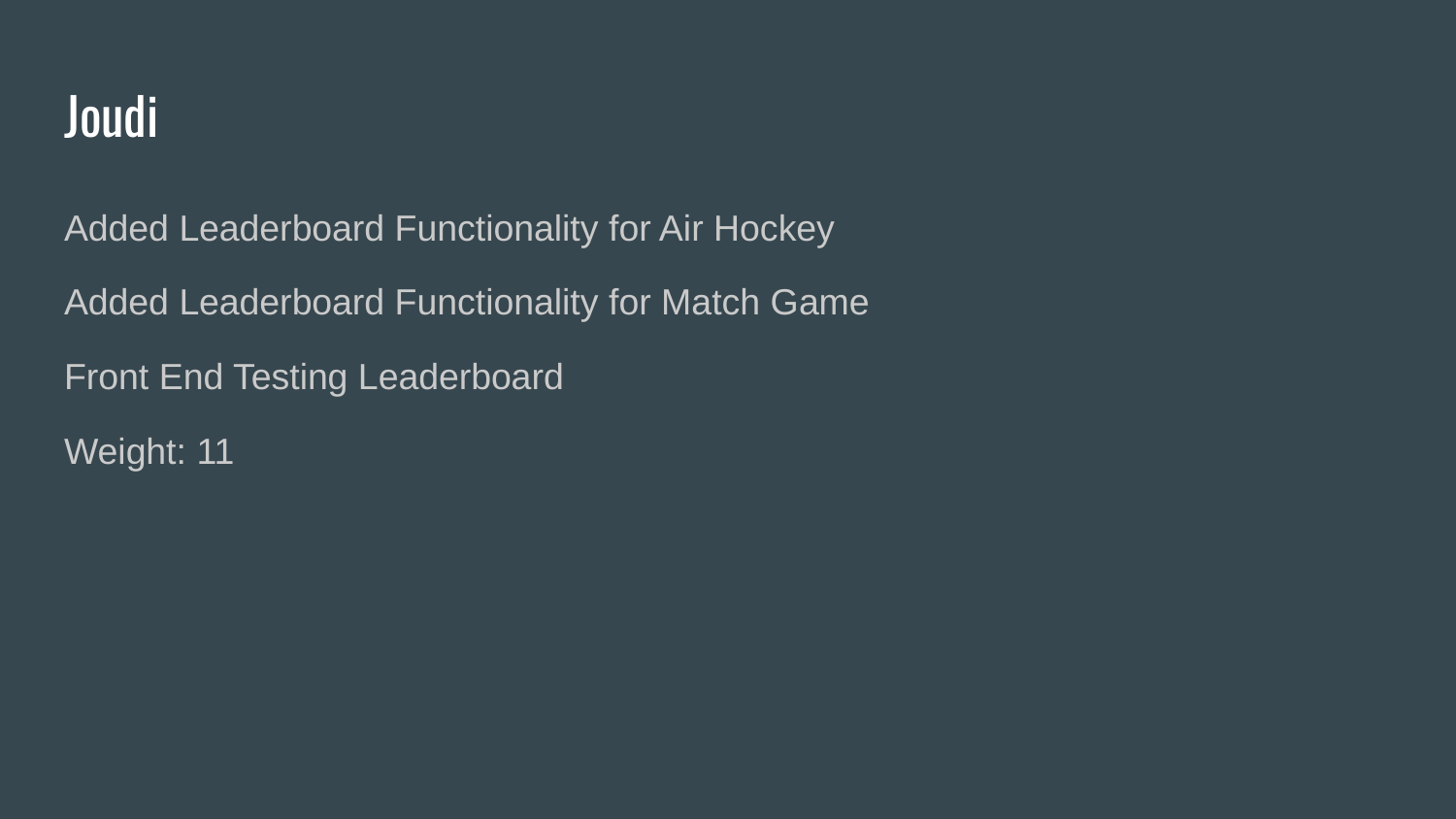

# Joudi
Added Leaderboard Functionality for Air Hockey
Added Leaderboard Functionality for Match Game
Front End Testing Leaderboard
Weight: 11